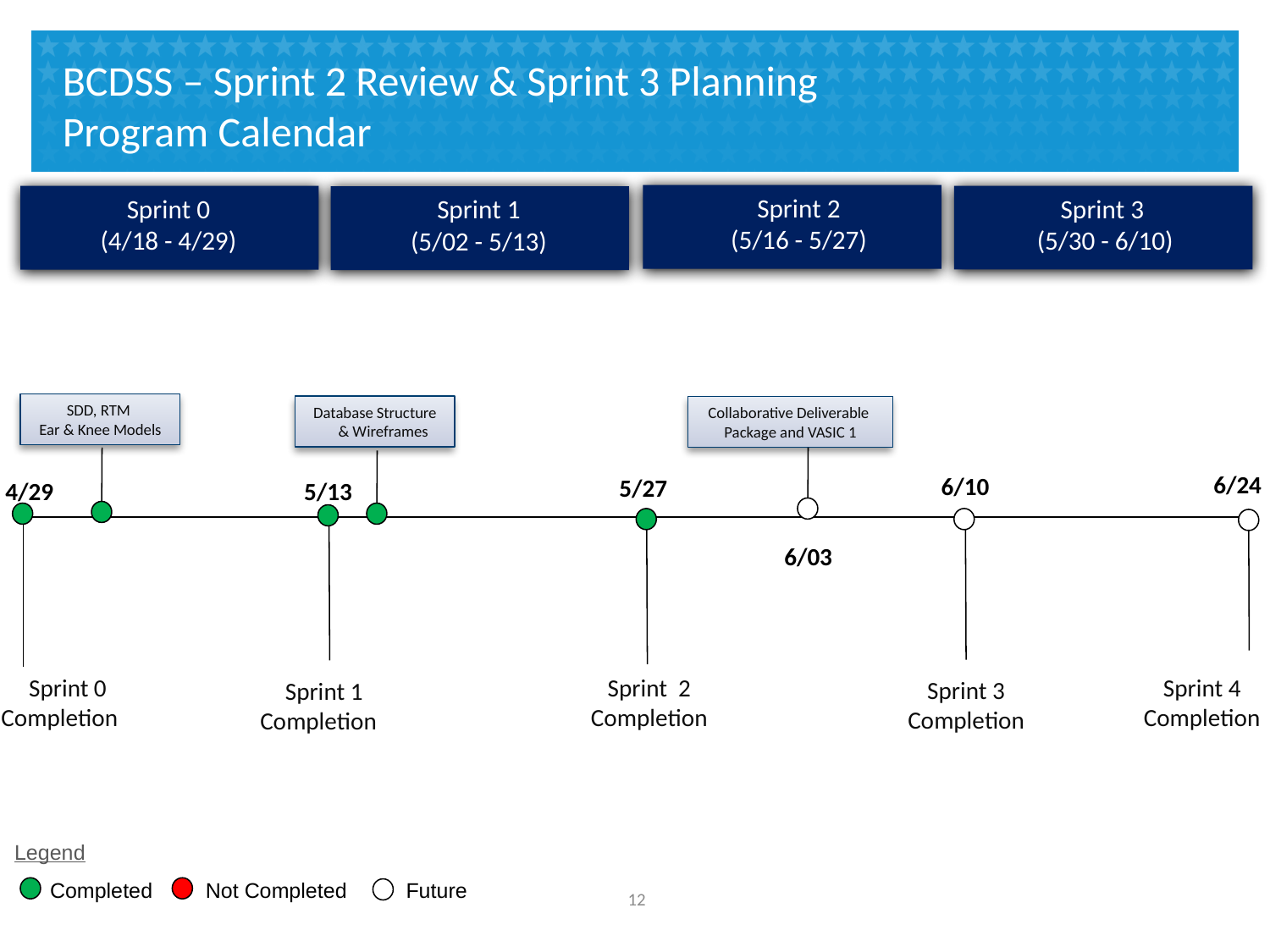

# BCDSS – Sprint 2 Review & Sprint 3 Planning Program Calendar

Sprint 2
(5/16 - 5/27)

Sprint 3
 (5/30 - 6/10)

Sprint 0
(4/18 - 4/29)

Sprint 1
(5/02 - 5/13)
SDD, RTM
Ear & Knee Models
Database Structure & Wireframes
Collaborative Deliverable
Package and VASIC 1
6/24
6/10
5/27
5/13
4/29

6/03

   Sprint 0
Completion
Sprint 4
Completion
Sprint  2
Completion
Sprint 3
Completion
  Sprint 1
Completion
Legend

      Completed         Not Completed          Future
12